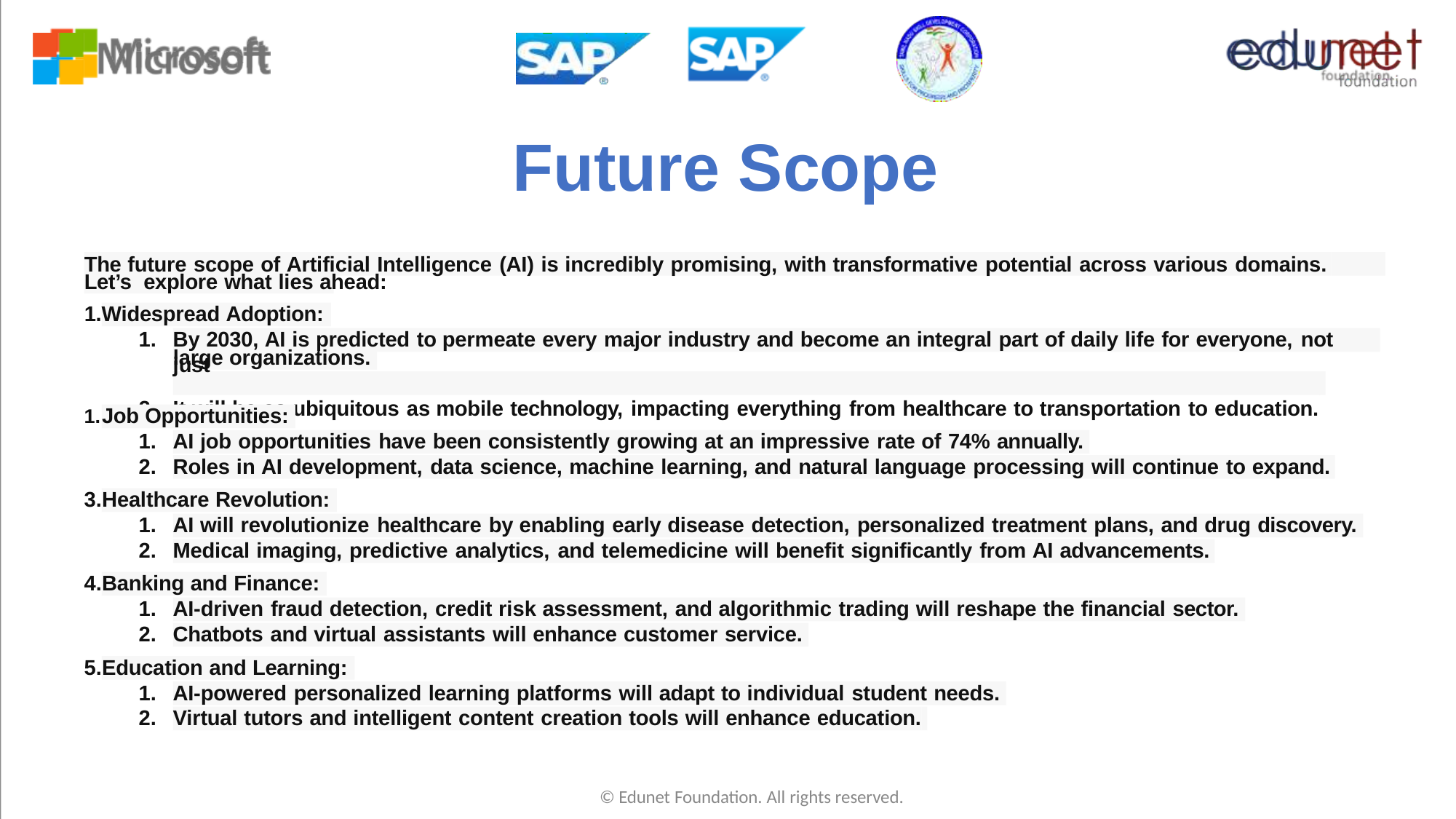

# Future Scope
The future scope of Artificial Intelligence (AI) is incredibly promising, with transformative potential across various domains. Let’s  explore what lies ahead:
1.Widespread Adoption:

By 2030, AI is predicted to permeate every major industry and become an integral part of daily life for everyone, not just
It will be as ubiquitous as mobile technology, impacting everything from healthcare to transportation to education.
large organizations.

Job Opportunities:
AI job opportunities have been consistently growing at an impressive rate of 74% annually.
Roles in AI development, data science, machine learning, and natural language processing will continue to expand.
Healthcare Revolution:
AI will revolutionize healthcare by enabling early disease detection, personalized treatment plans, and drug discovery.
Medical imaging, predictive analytics, and telemedicine will benefit significantly from AI advancements.
Banking and Finance:
AI-driven fraud detection, credit risk assessment, and algorithmic trading will reshape the financial sector.
Chatbots and virtual assistants will enhance customer service.
Education and Learning:
AI-powered personalized learning platforms will adapt to individual student needs.
Virtual tutors and intelligent content creation tools will enhance education.

© Edunet Foundation. All rights reserved.